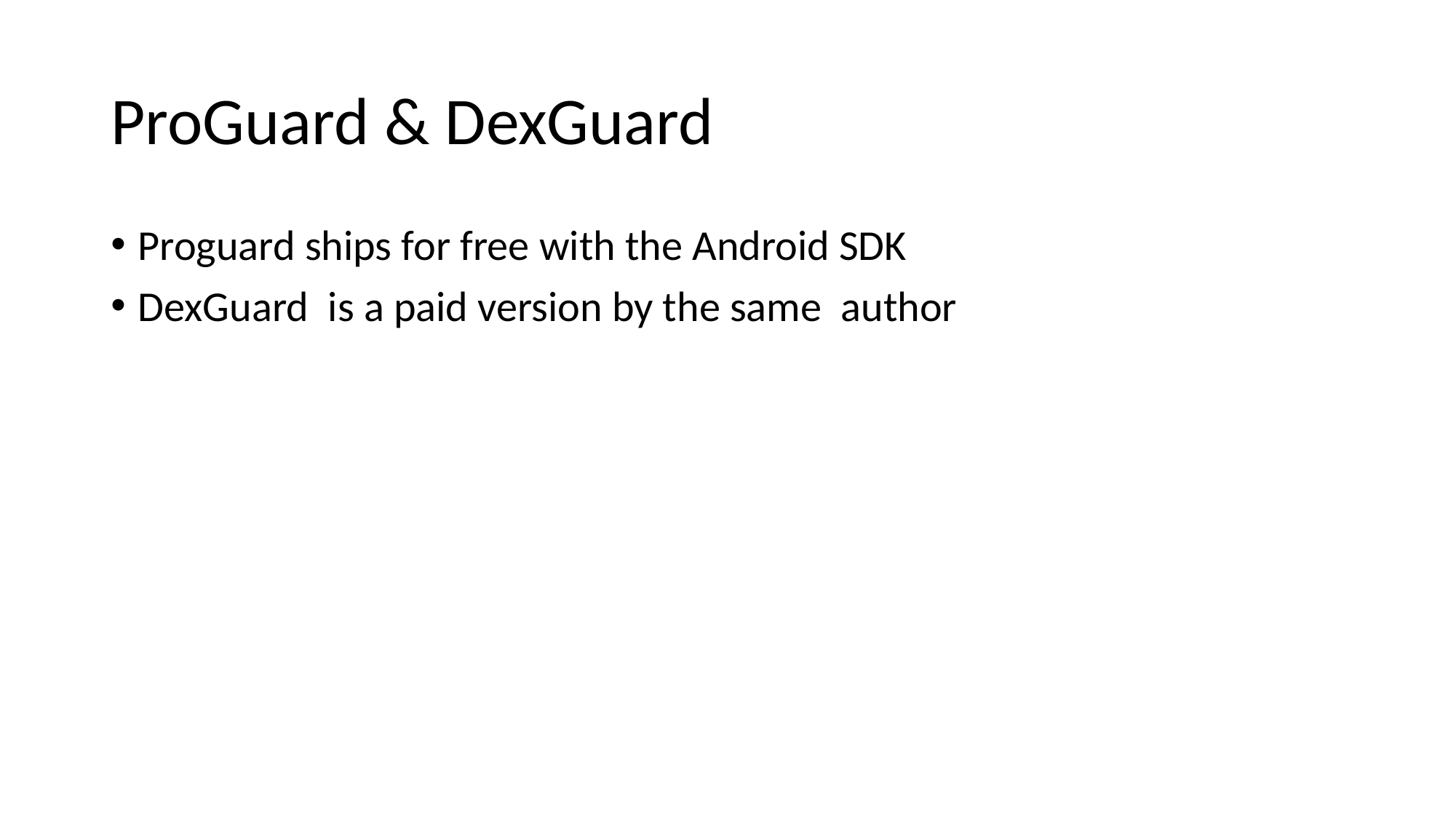

# ProGuard & DexGuard
Proguard ships for free with the Android SDK
DexGuard  is a paid version by the same  author